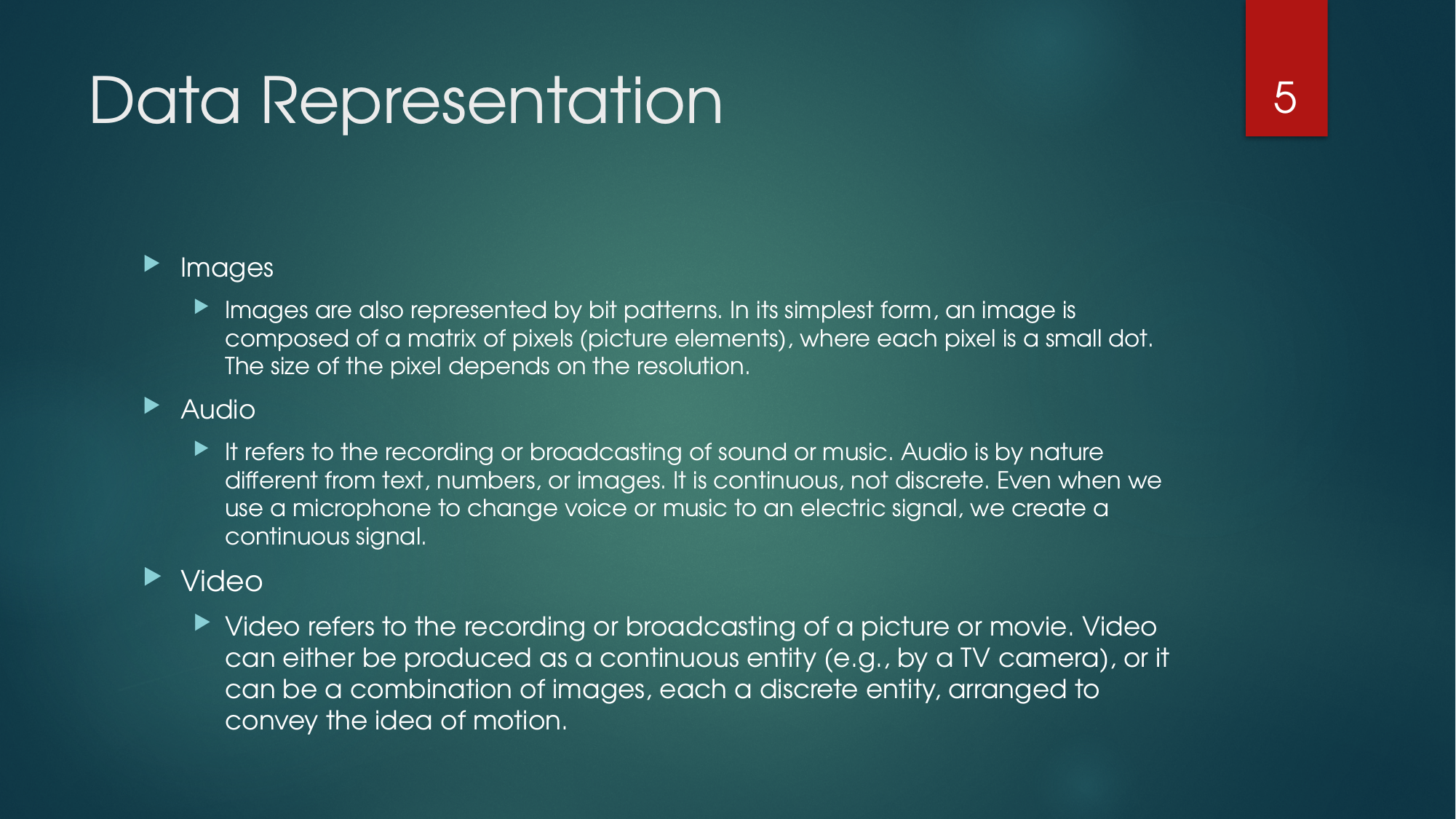

5
# Data Representation
Images
Images are also represented by bit patterns. In its simplest form, an image is composed of a matrix of pixels (picture elements), where each pixel is a small dot. The size of the pixel depends on the resolution.
Audio
It refers to the recording or broadcasting of sound or music. Audio is by nature different from text, numbers, or images. It is continuous, not discrete. Even when we use a microphone to change voice or music to an electric signal, we create a continuous signal.
Video
Video refers to the recording or broadcasting of a picture or movie. Video can either be produced as a continuous entity (e.g., by a TV camera), or it can be a combination of images, each a discrete entity, arranged to convey the idea of motion.